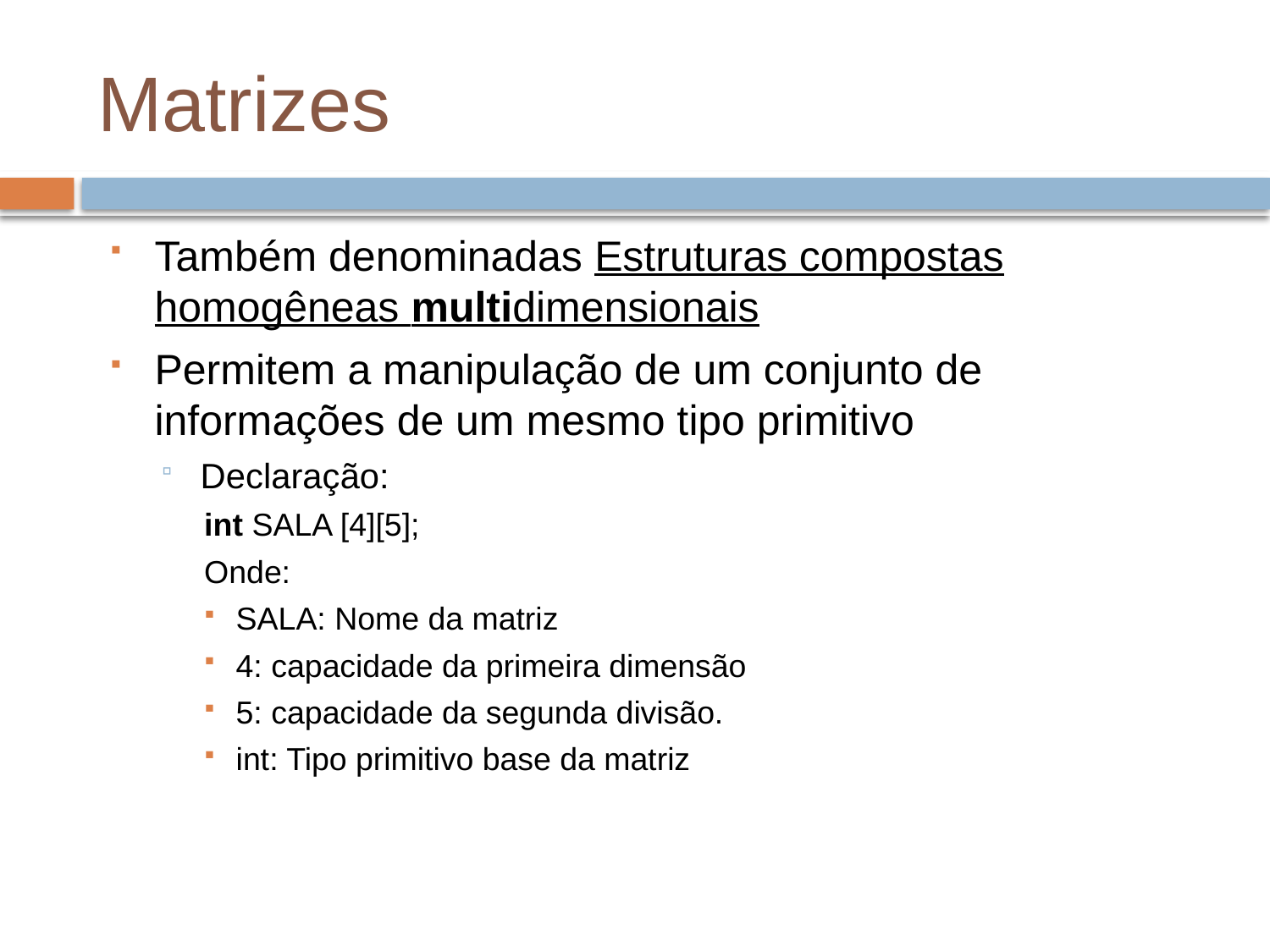

# Matrizes
Também denominadas Estruturas compostas homogêneas multidimensionais
Permitem a manipulação de um conjunto de informações de um mesmo tipo primitivo
Declaração:
int SALA [4][5];
Onde:
SALA: Nome da matriz
4: capacidade da primeira dimensão
5: capacidade da segunda divisão.
int: Tipo primitivo base da matriz